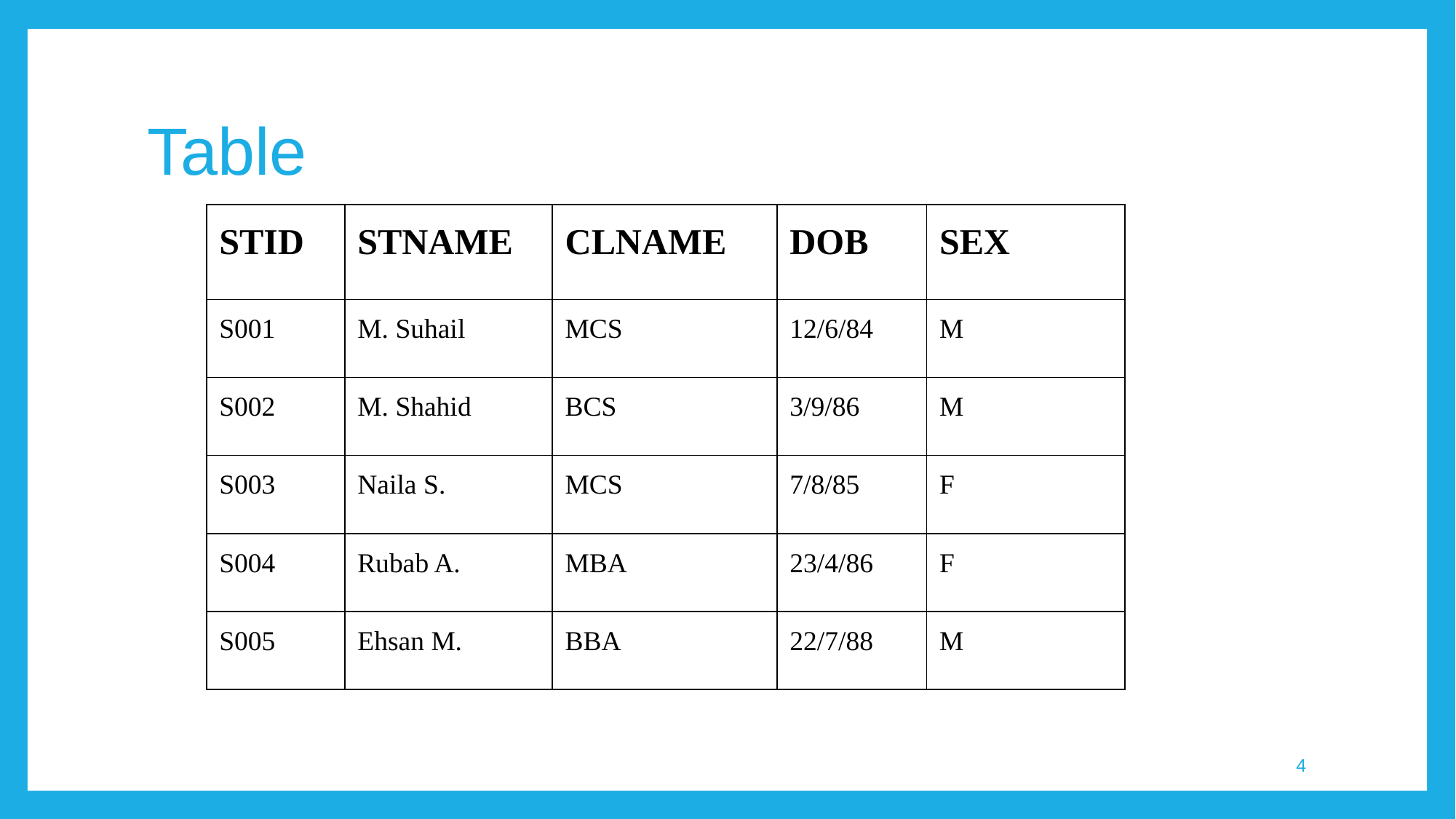

# Table
| STID | STNAME | CLNAME | DOB | SEX |
| --- | --- | --- | --- | --- |
| S001 | M. Suhail | MCS | 12/6/84 | M |
| S002 | M. Shahid | BCS | 3/9/86 | M |
| S003 | Naila S. | MCS | 7/8/85 | F |
| S004 | Rubab A. | MBA | 23/4/86 | F |
| S005 | Ehsan M. | BBA | 22/7/88 | M |
4